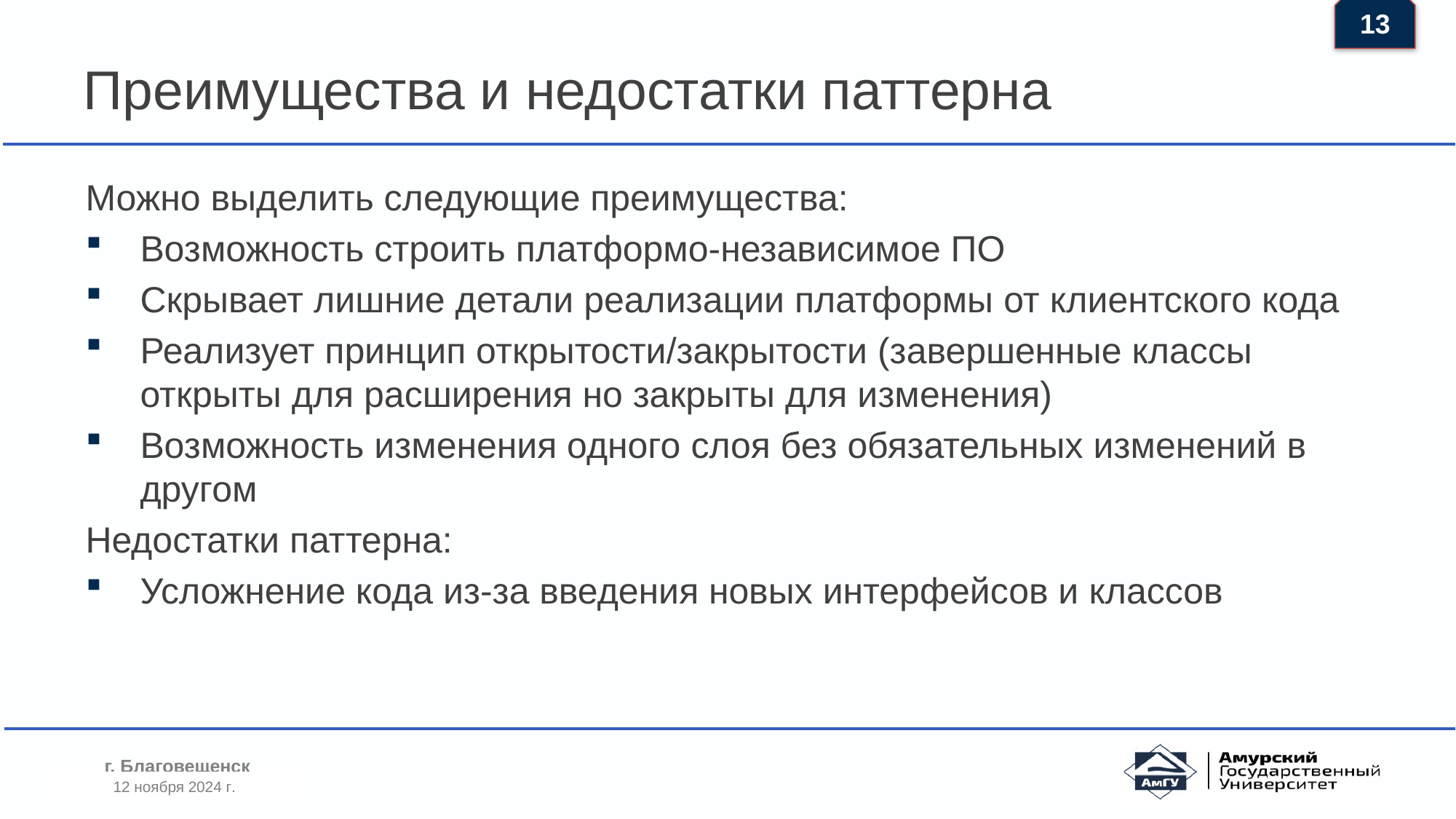

13
# Преимущества и недостатки паттерна
Можно выделить следующие преимущества:
Возможность строить платформо-независимое ПО
Скрывает лишние детали реализации платформы от клиентского кода
Реализует принцип открытости/закрытости (завершенные классы открыты для расширения но закрыты для изменения)
Возможность изменения одного слоя без обязательных изменений в другом
Недостатки паттерна:
Усложнение кода из-за введения новых интерфейсов и классов
12 ноября 2024 г.